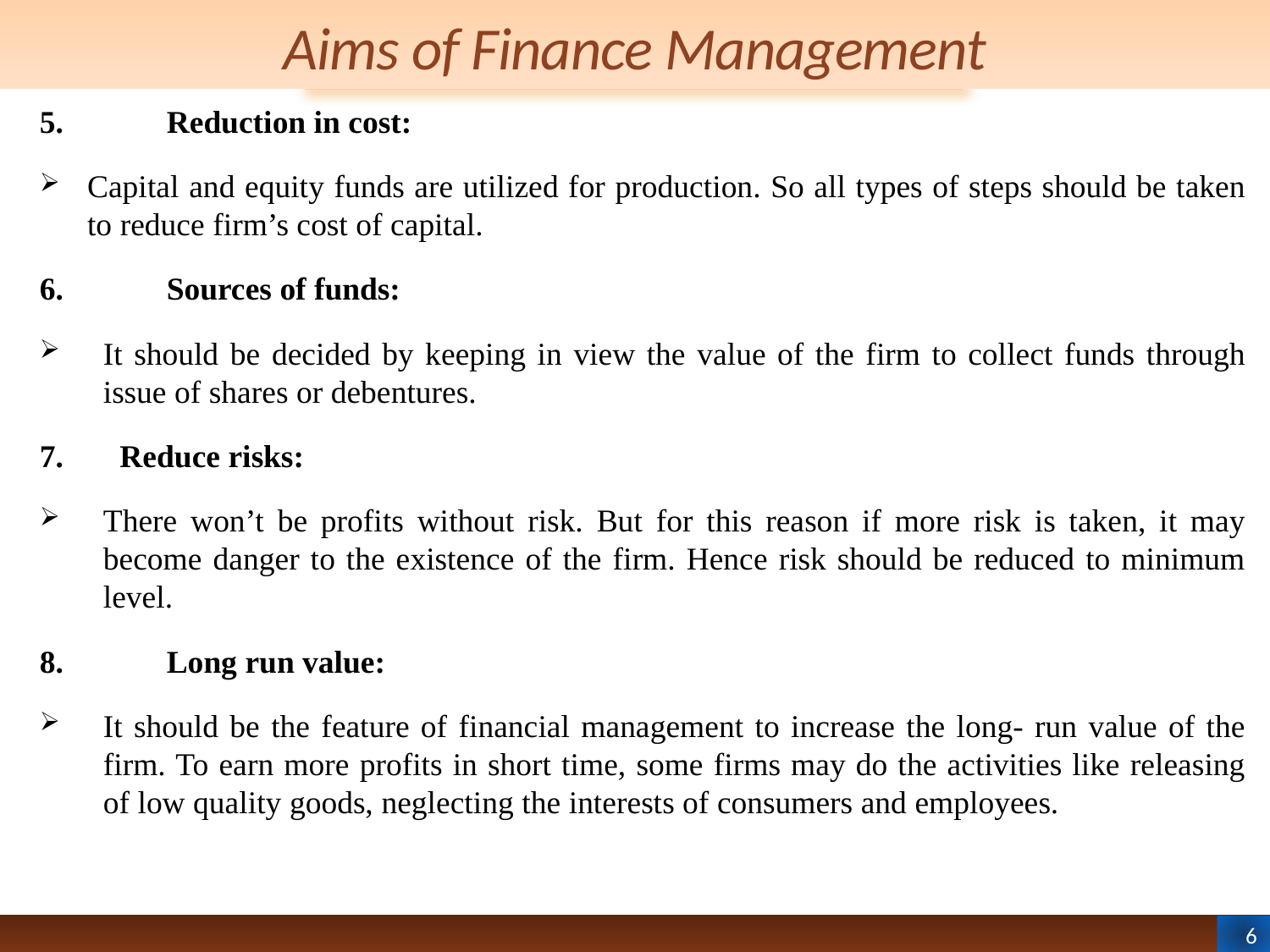

# Aims of Finance Management
5.	Reduction in cost:
Capital and equity funds are utilized for production. So all types of steps should be taken to reduce firm’s cost of capital.
6.	Sources of funds:
It should be decided by keeping in view the value of the firm to collect funds through issue of shares or debentures.
7.       Reduce risks:
There won’t be profits without risk. But for this reason if more risk is taken, it may become danger to the existence of the firm. Hence risk should be reduced to minimum level.
8.	Long run value:
It should be the feature of financial management to increase the long- run value of the firm. To earn more profits in short time, some firms may do the activities like releasing of low quality goods, neglecting the interests of consumers and employees.
6